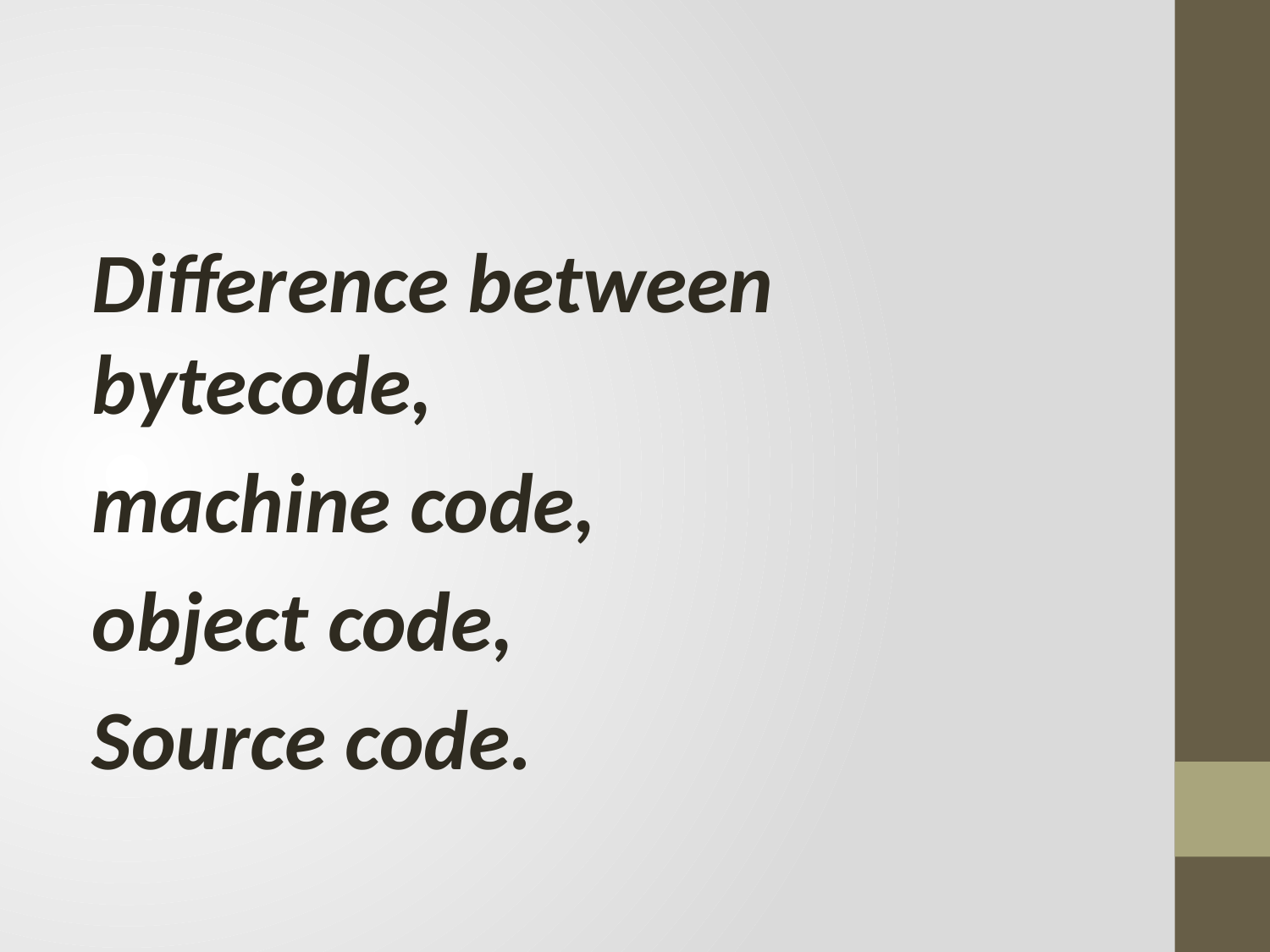

#
Difference between bytecode,
machine code,
object code,
Source code.